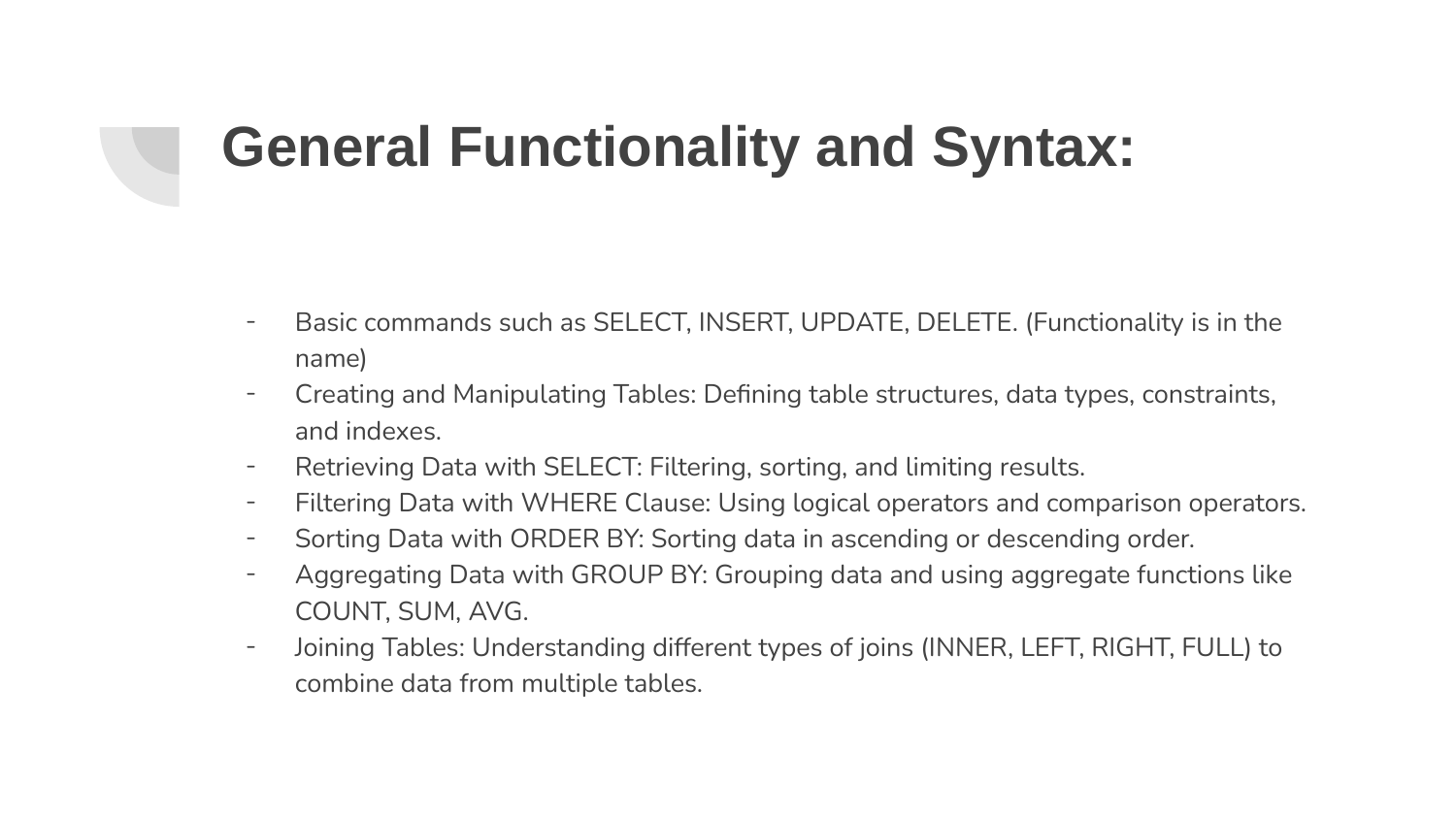

# General Functionality and Syntax:

Basic commands such as SELECT, INSERT, UPDATE, DELETE. (Functionality is in the name)
Creating and Manipulating Tables: Defining table structures, data types, constraints, and indexes.
Retrieving Data with SELECT: Filtering, sorting, and limiting results.
Filtering Data with WHERE Clause: Using logical operators and comparison operators.
Sorting Data with ORDER BY: Sorting data in ascending or descending order.
Aggregating Data with GROUP BY: Grouping data and using aggregate functions like COUNT, SUM, AVG.
Joining Tables: Understanding different types of joins (INNER, LEFT, RIGHT, FULL) to combine data from multiple tables.